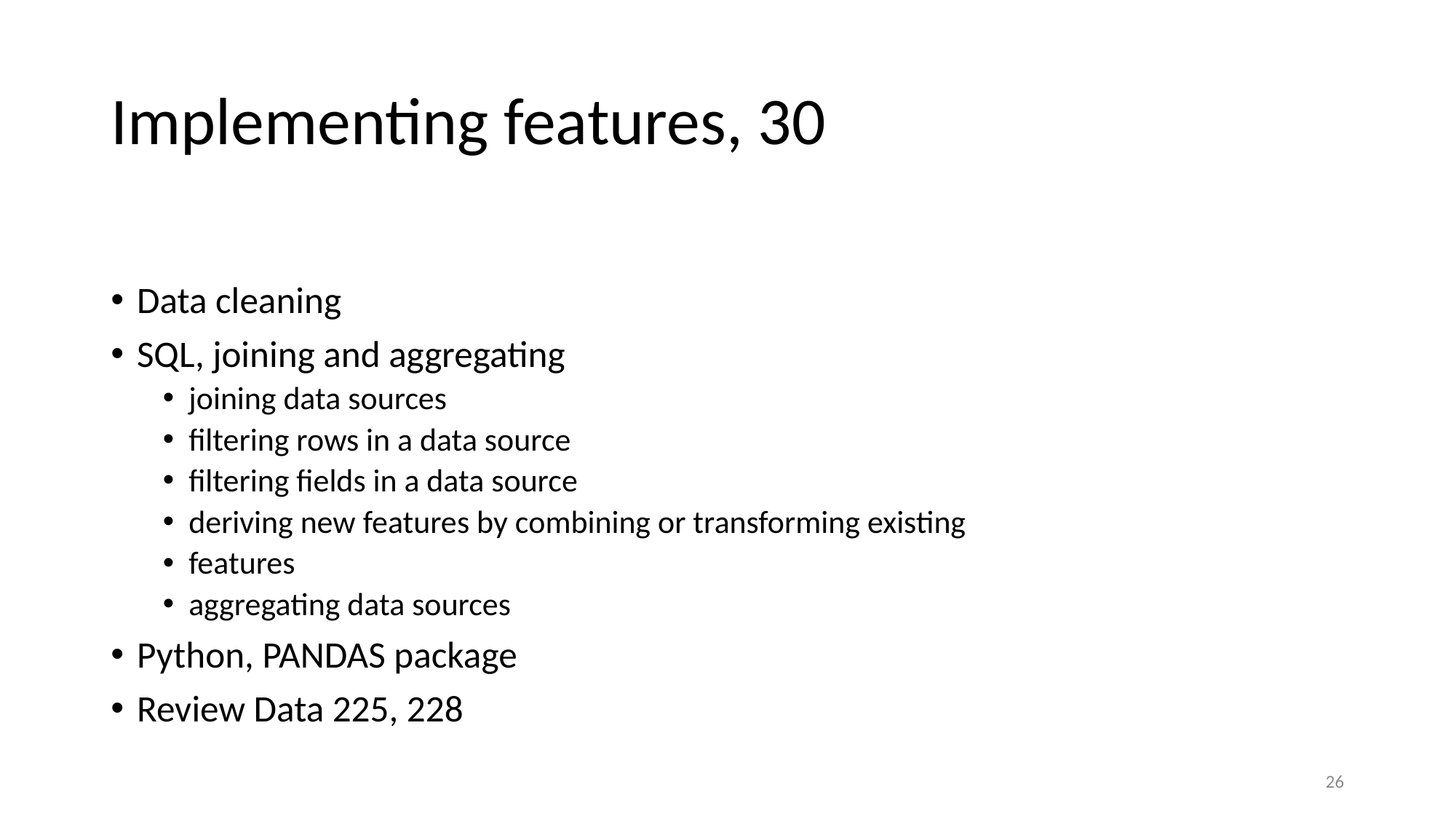

# Implementing features, 30

Data cleaning
SQL, joining and aggregating
joining data sources
filtering rows in a data source
filtering fields in a data source
deriving new features by combining or transforming existing
features
aggregating data sources
Python, PANDAS package
Review Data 225, 228
26